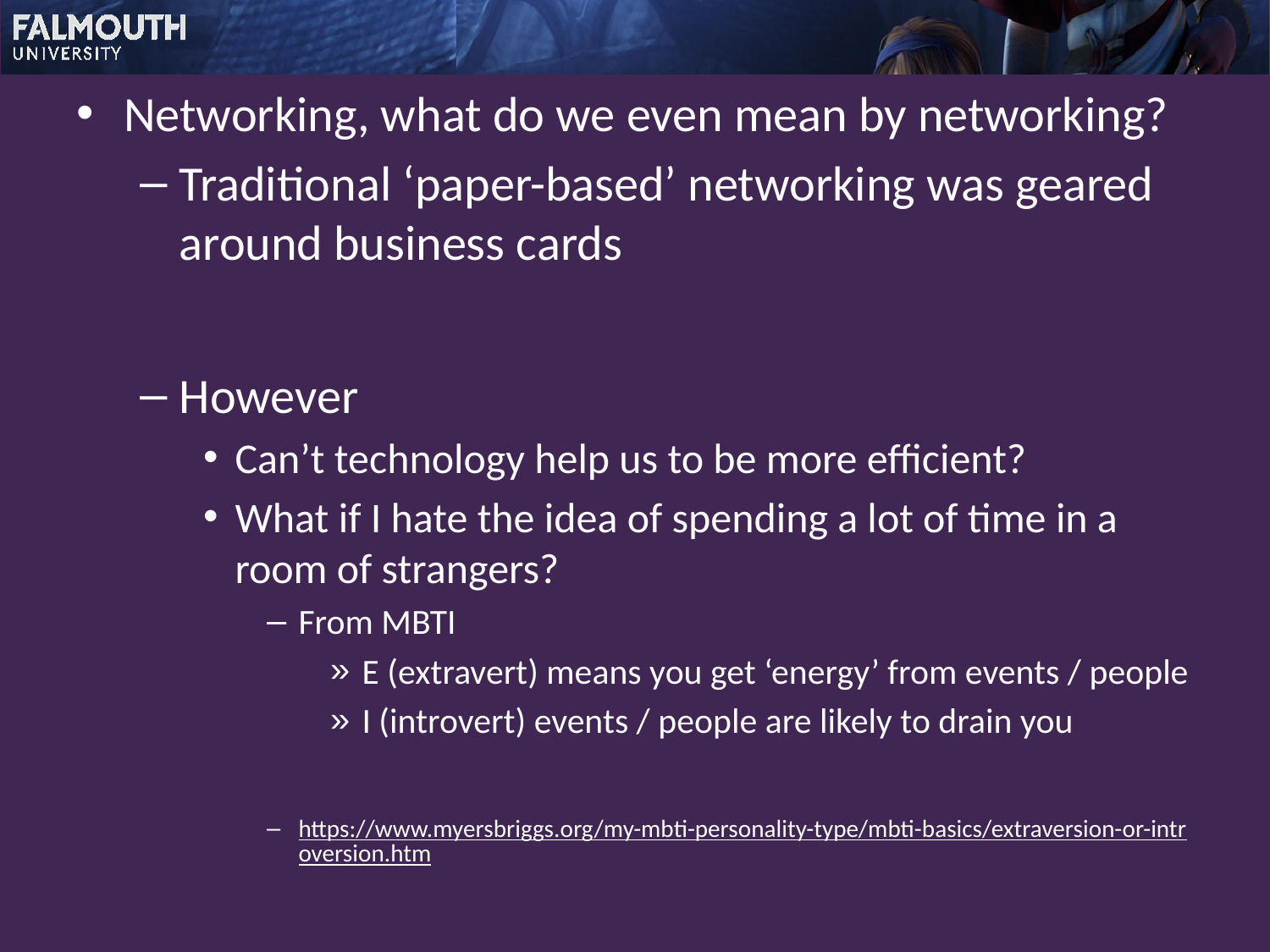

Networking, what do we even mean by networking?
Traditional ‘paper-based’ networking was geared around business cards

However
Can’t technology help us to be more efficient?
What if I hate the idea of spending a lot of time in a room of strangers?
From MBTI
E (extravert) means you get ‘energy’ from events / people
I (introvert) events / people are likely to drain you

https://www.myersbriggs.org/my-mbti-personality-type/mbti-basics/extraversion-or-introversion.htm